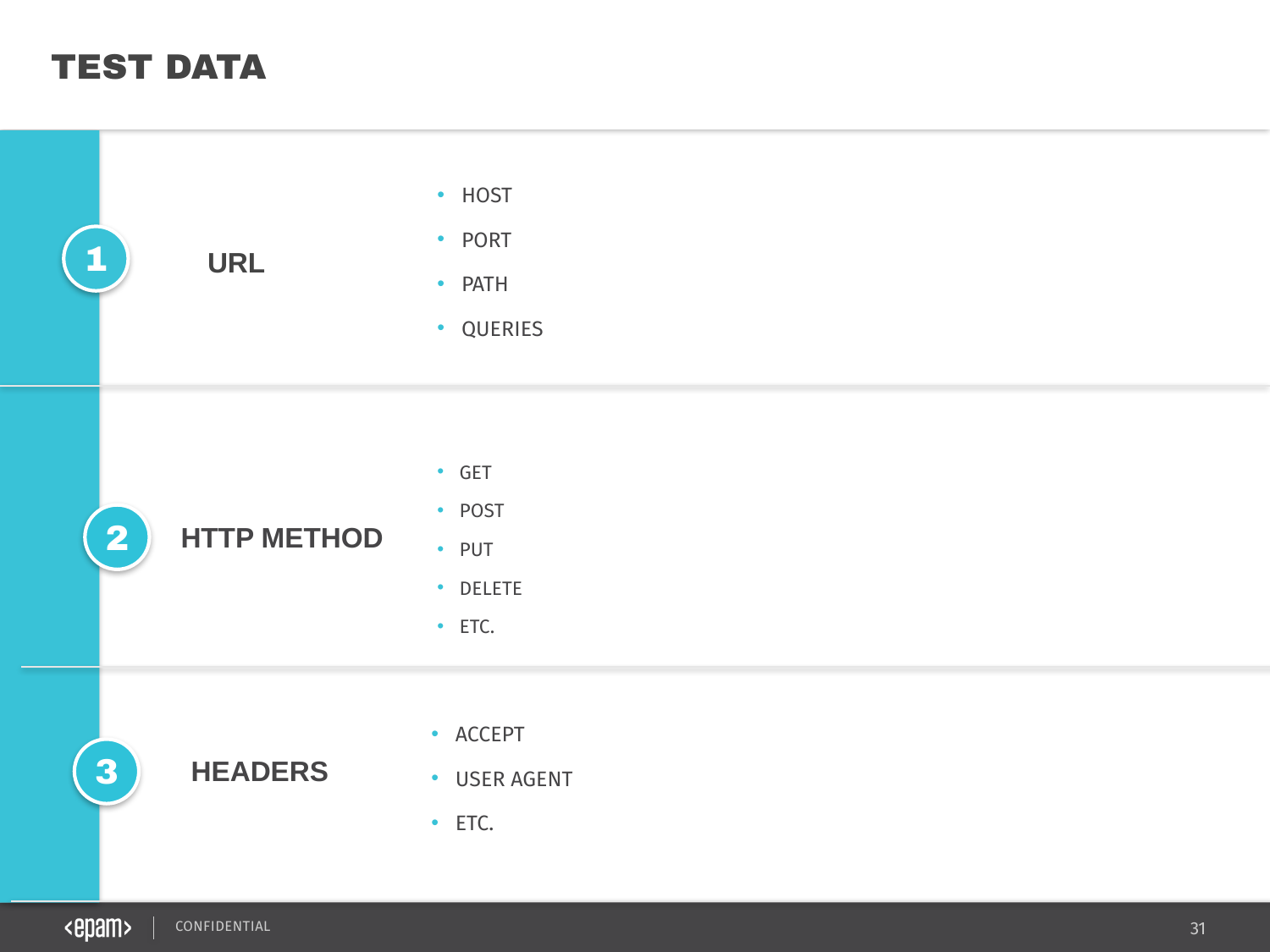

TEST DATA

HOST
PORT
PATH
QUERIES

1

URL
GET
POST
PUT
DELETE
ETC.
2
HTTP METHOD
ACCEPT
USER AGENT
ETC.
3
HEADERS